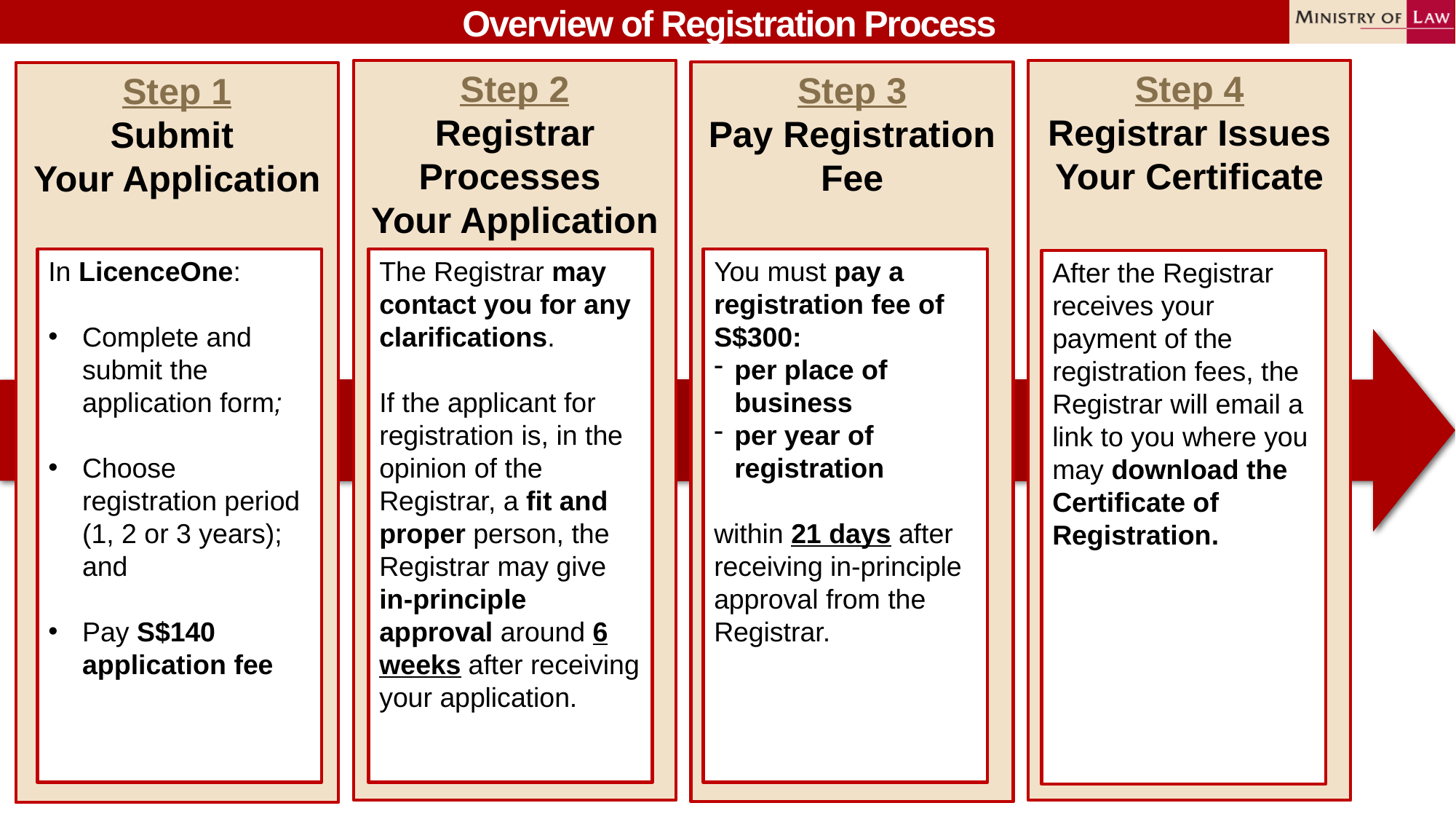

# Overview of Registration Process
Step 4
Registrar Issues Your Certificate
Step 2
Registrar Processes
Your Application
Step 3
Pay Registration Fee
Step 1
Submit
Your Application

In LicenceOne:

Complete and submit the application form;

Choose registration period (1, 2 or 3 years); and

Pay S$140 application fee
The Registrar may contact you for any clarifications.

If the applicant for registration is, in the opinion of the Registrar, a fit and proper person, the Registrar may give in-principle approval around 6 weeks after receiving your application.

You must pay a registration fee of S$300:
per place of business
per year of registration

within 21 days after receiving in-principle approval from the Registrar.

After the Registrar receives your payment of the registration fees, the Registrar will email a link to you where you may download the Certificate of Registration.